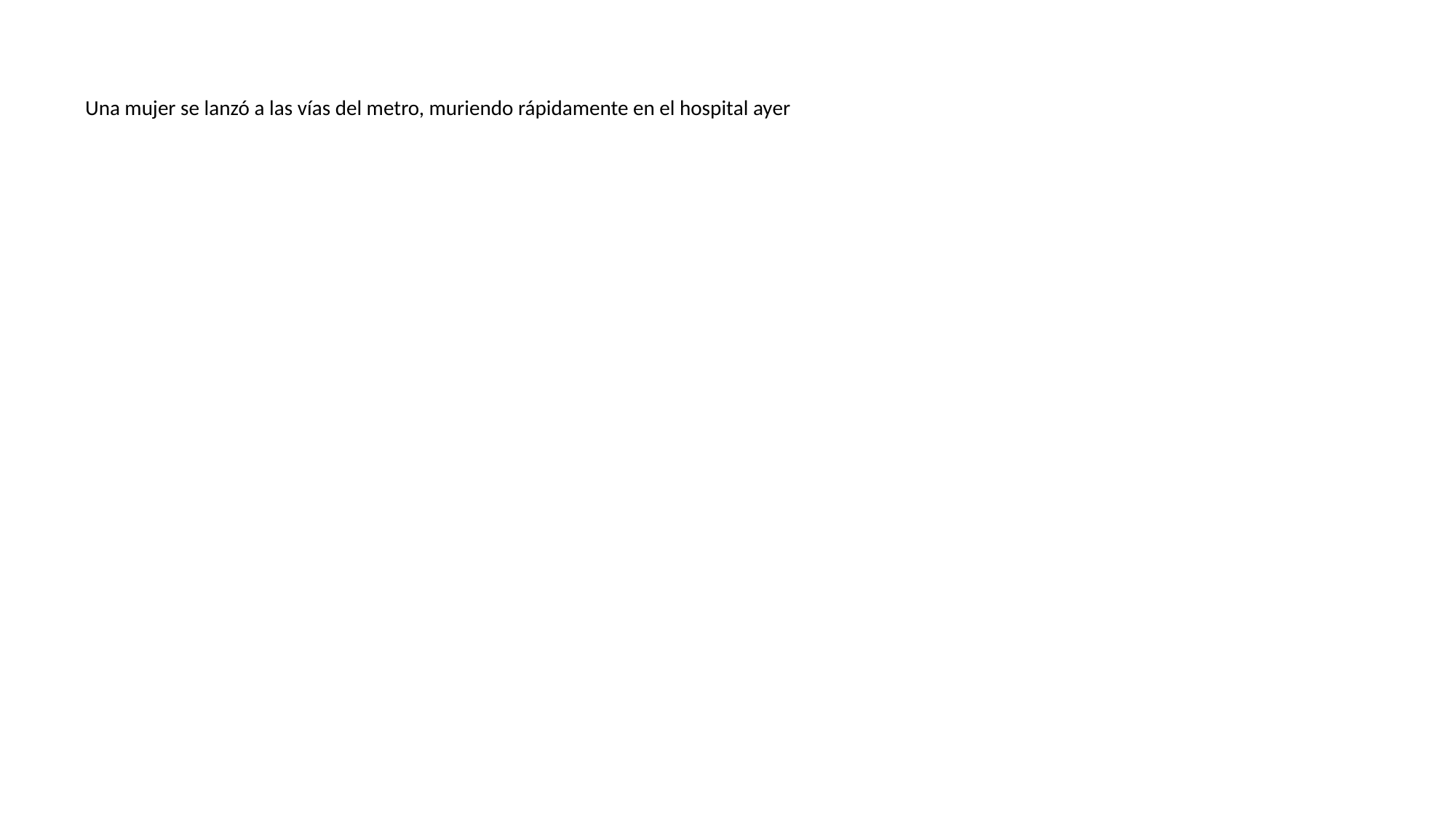

Una mujer se lanzó a las vías del metro, muriendo rápidamente en el hospital ayer